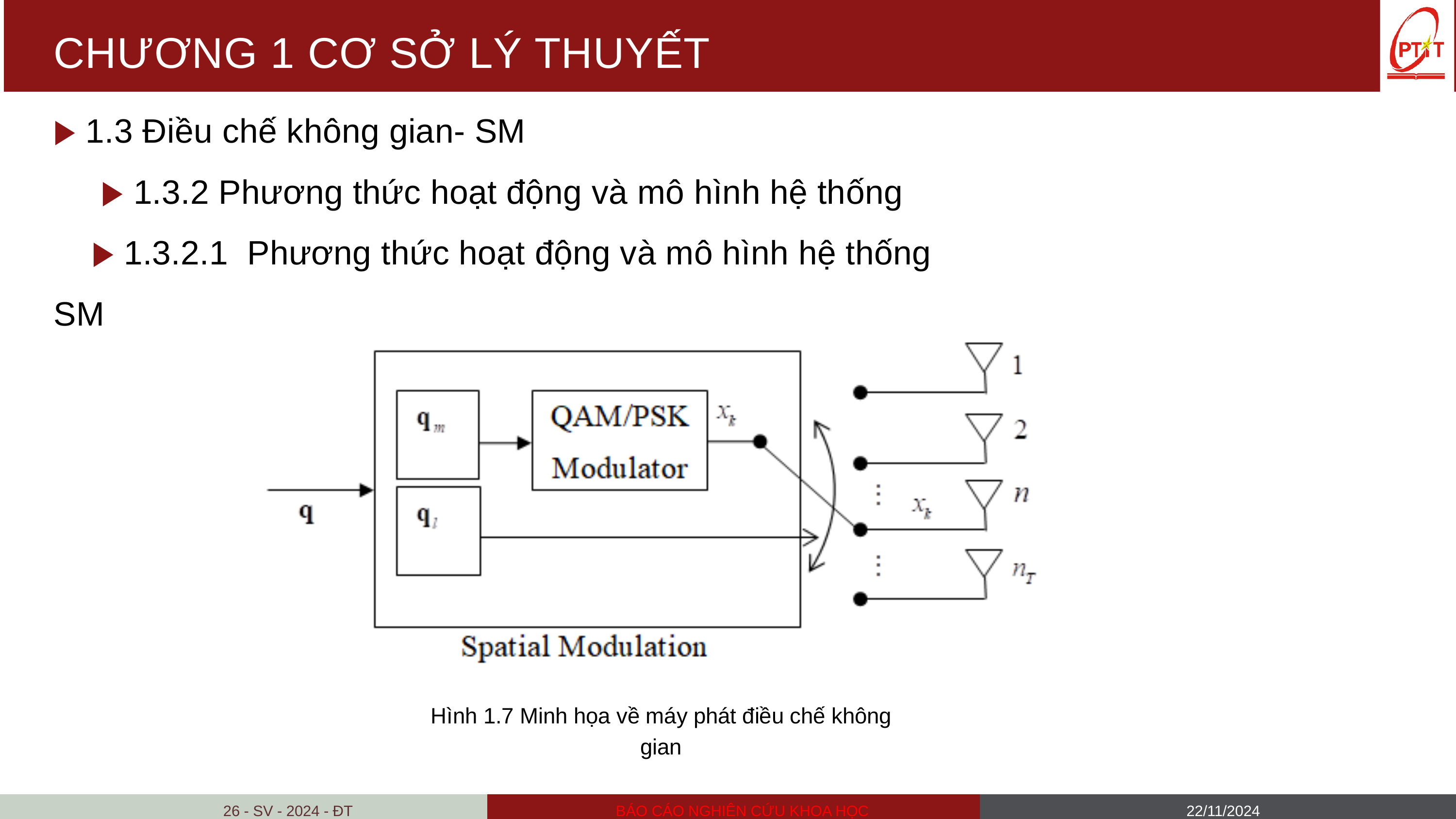

CHƯƠNG 1 CƠ SỞ LÝ THUYẾT
▶ 1.3 Điều chế không gian- SM
     ▶ 1.3.2 Phương thức hoạt động và mô hình hệ thống
    ▶ 1.3.2.1  Phương thức hoạt động và mô hình hệ thống SM

Hình 1.7 Minh họa về máy phát điều chế không gian

26 - SV - 2024 - ĐT
BÁO CÁO NGHIÊN CỨU KHOA HỌC
22/11/2024